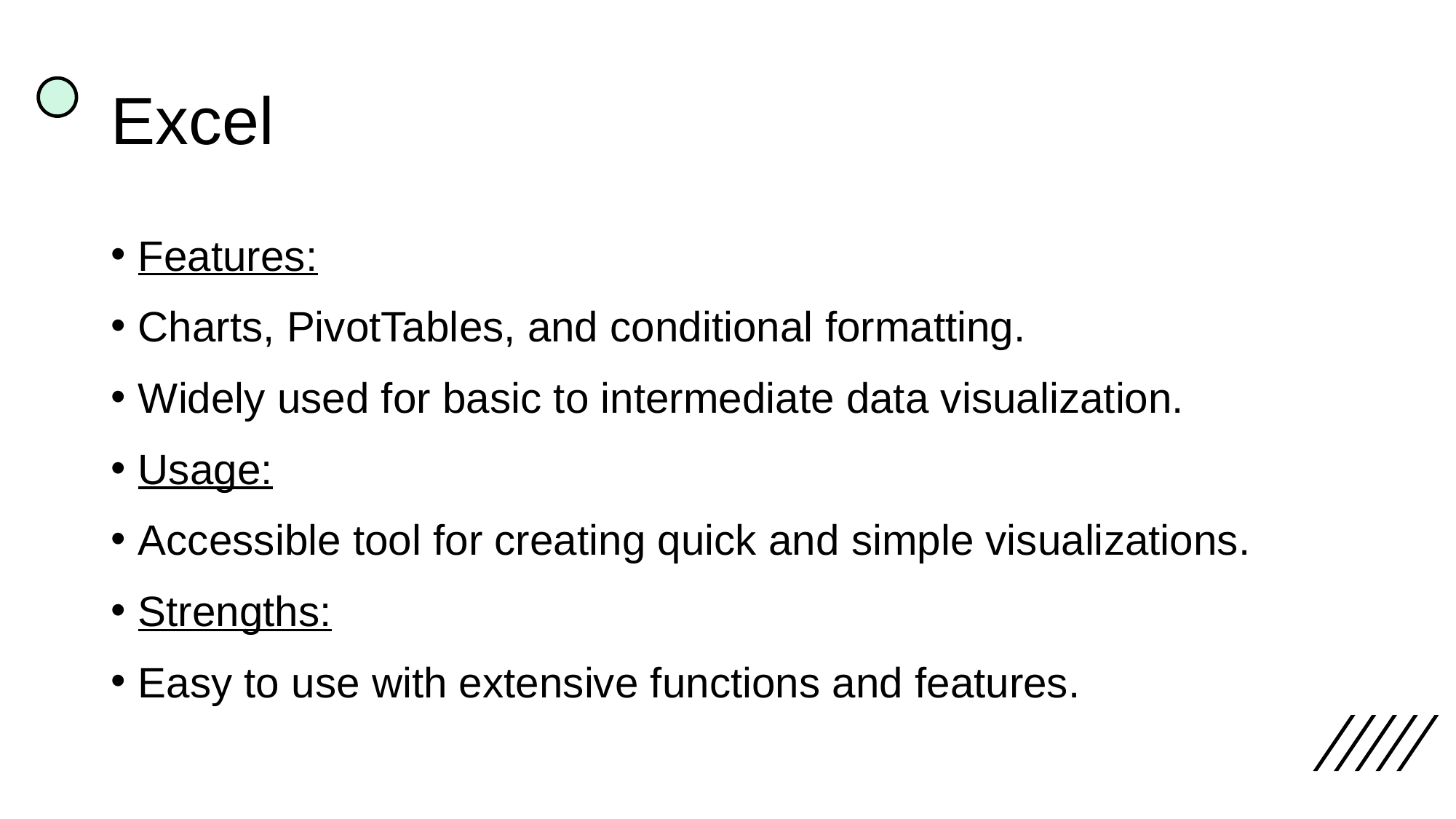

# Excel
Features:
Charts, PivotTables, and conditional formatting.
Widely used for basic to intermediate data visualization.
Usage:
Accessible tool for creating quick and simple visualizations.
Strengths:
Easy to use with extensive functions and features.